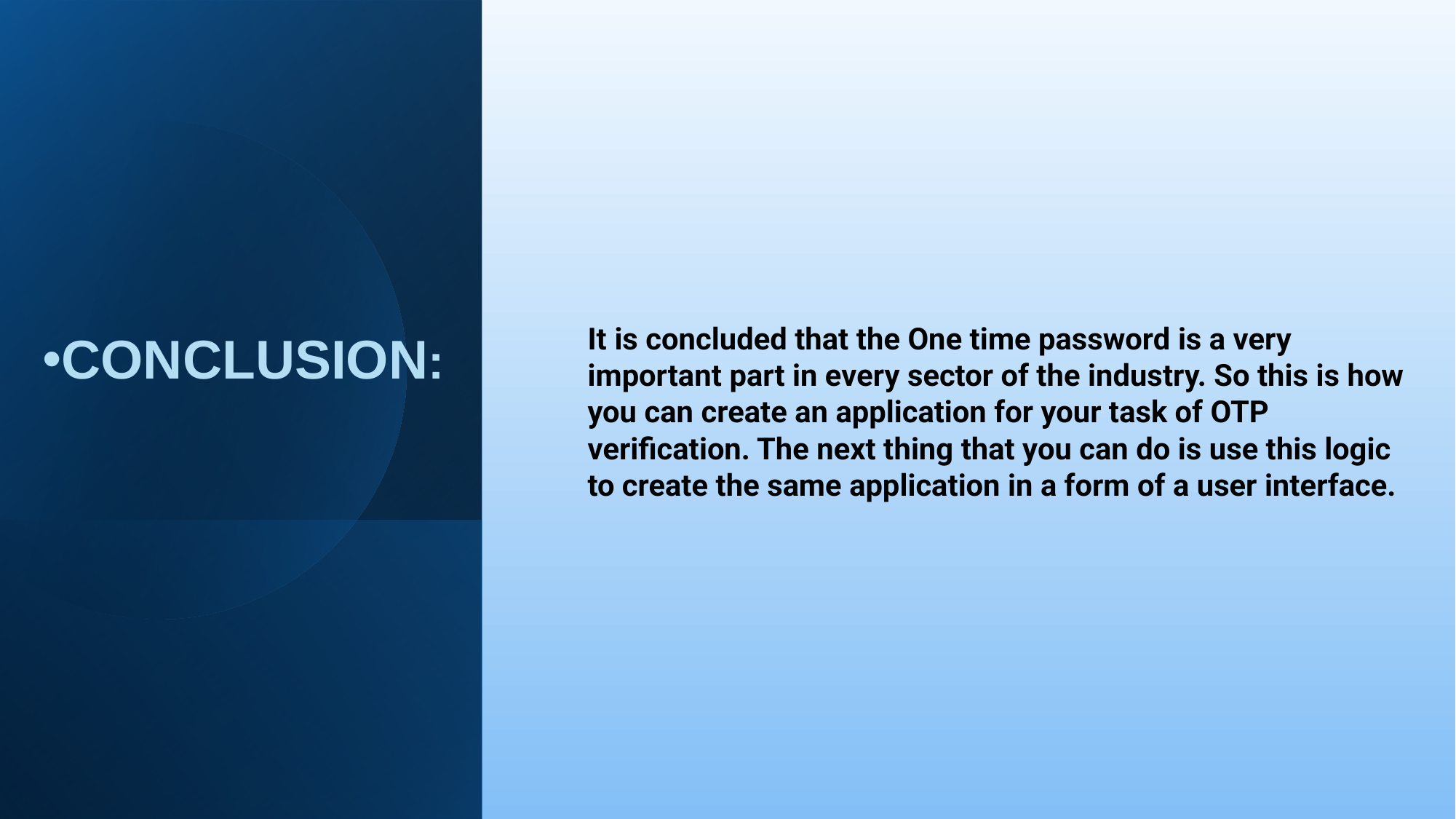

It is concluded that the One time password is a very important part in every sector of the industry. So this is how you can create an application for your task of OTP verification. The next thing that you can do is use this logic to create the same application in a form of a user interface.

CONCLUSION: